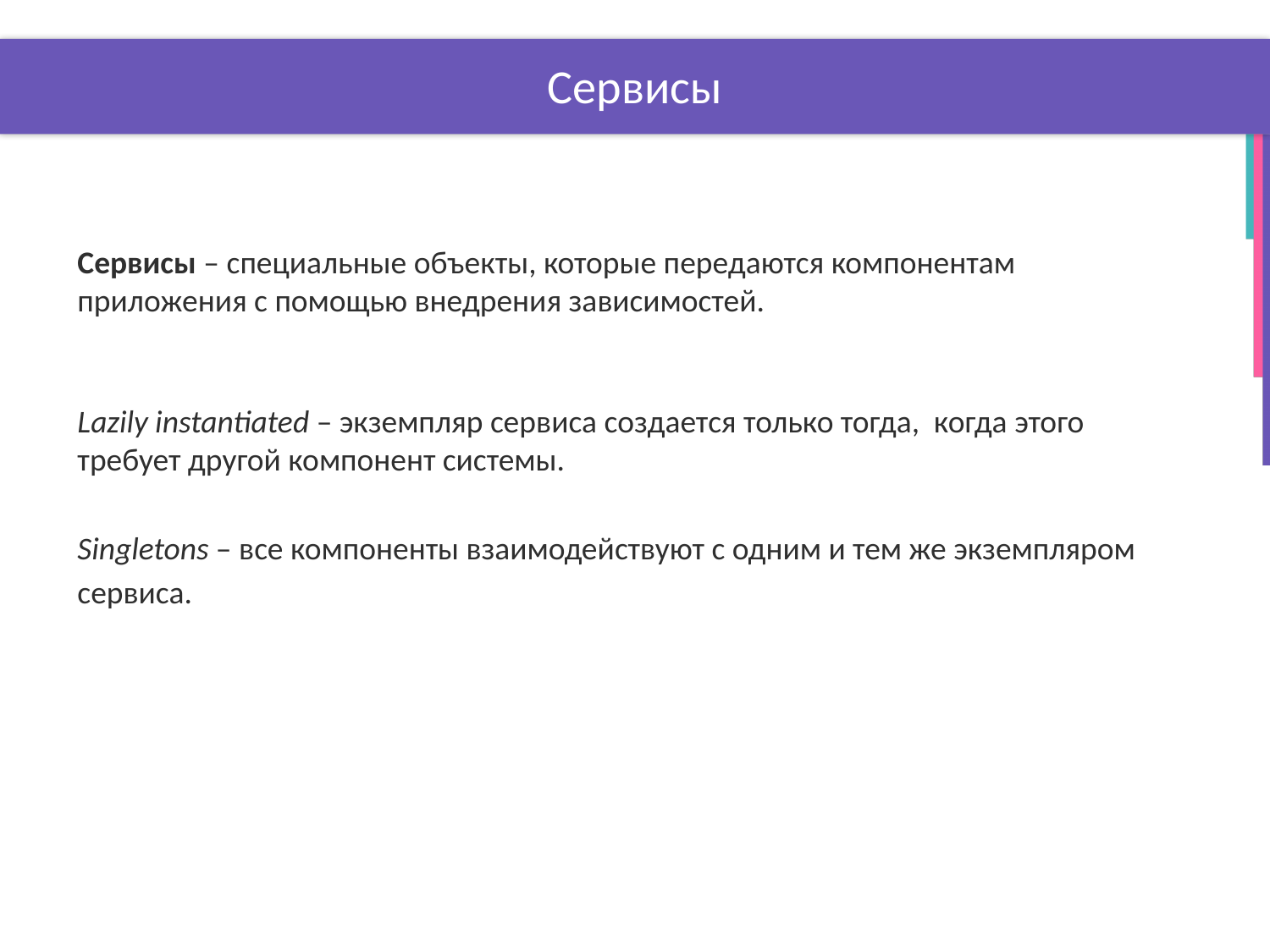

# Сервисы
Сервисы – специальные объекты, которые передаются компонентам приложения с помощью внедрения зависимостей.

Lazily instantiated – экземпляр сервиса создается только тогда,  когда этого
требует другой компонент системы.

Singletons – все компоненты взаимодействуют с одним и тем же экземпляром
сервиса.